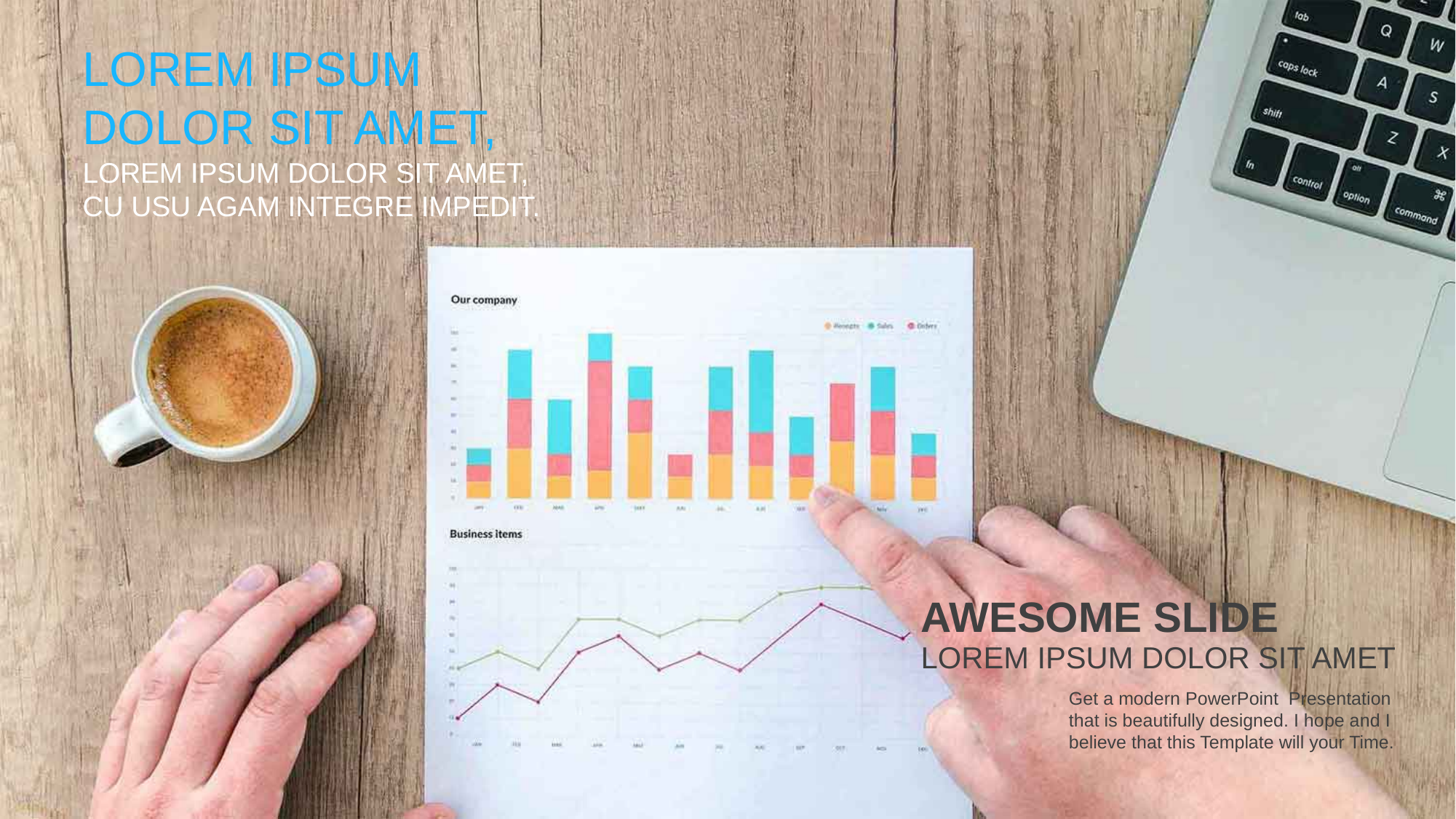

LOREM IPSUM
DOLOR SIT AMET,
LOREM IPSUM DOLOR SIT AMET,
CU USU AGAM INTEGRE IMPEDIT.
AWESOME SLIDE
LOREM IPSUM DOLOR SIT AMET
Get a modern PowerPoint  Presentation that is beautifully designed. I hope and I believe that this Template will your Time.